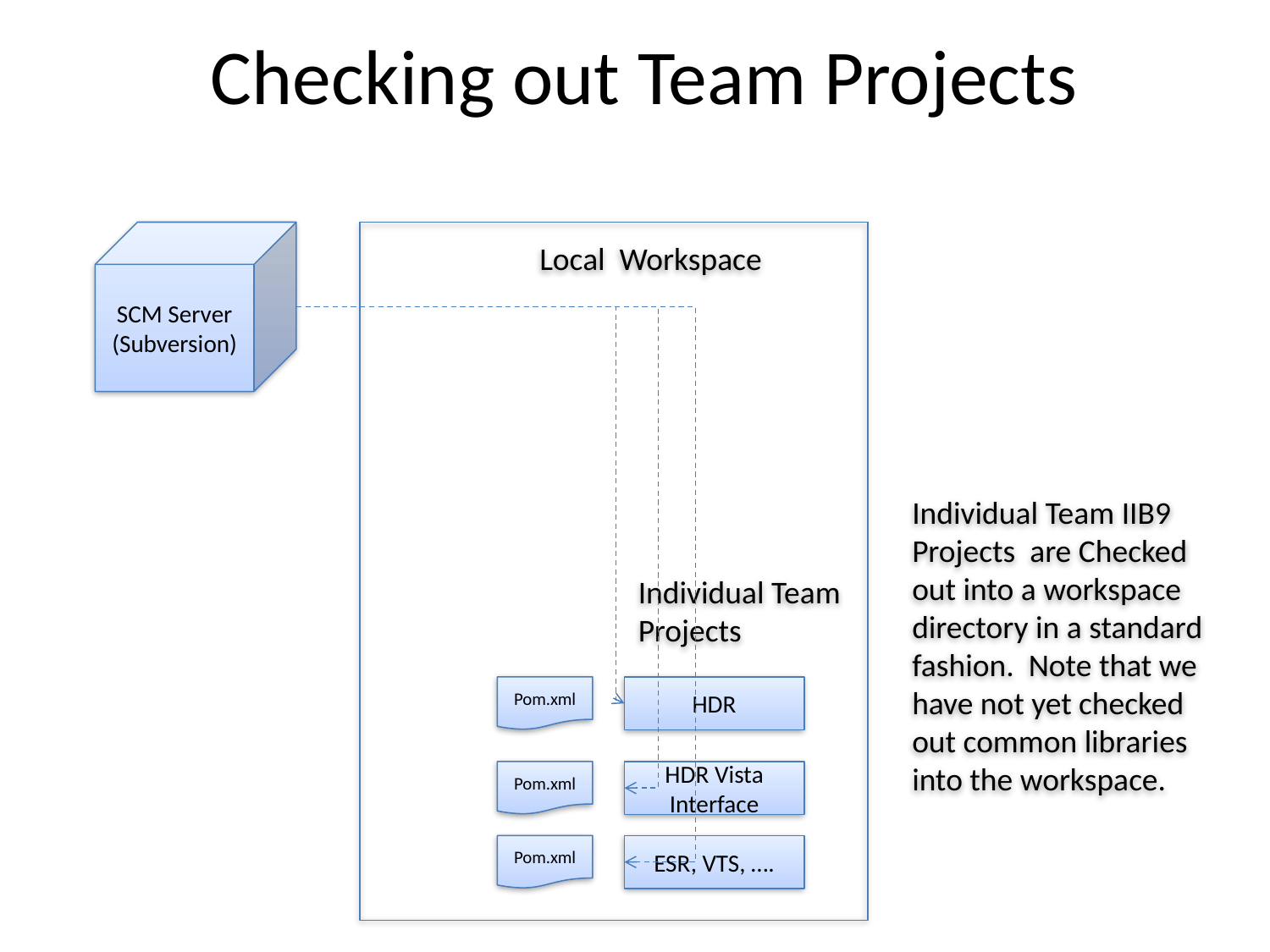

Checking out Team Projects
SCM Server
(Subversion)

Local  Workspace
Individual Team IIB9 Projects  are Checked out into a workspace directory in a standard fashion.  Note that we have not yet checked out common libraries into the workspace.
Individual Team
Projects
Pom.xml
HDR
Pom.xml
HDR Vista Interface
Pom.xml
ESR, VTS, ….